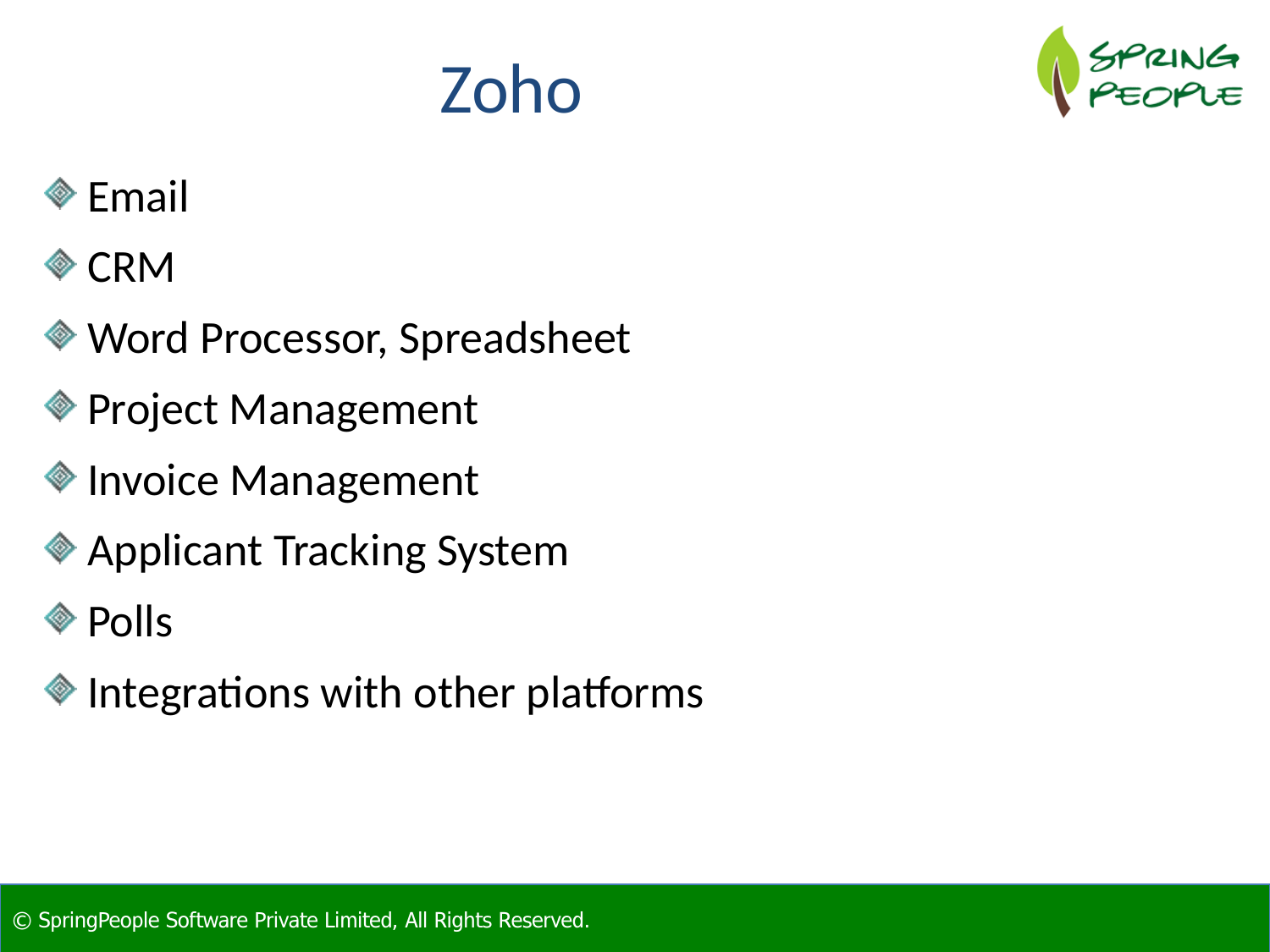

Zoho
 Email
 CRM
 Word Processor, Spreadsheet
 Project Management
 Invoice Management
 Applicant Tracking System
 Polls
 Integrations with other platforms